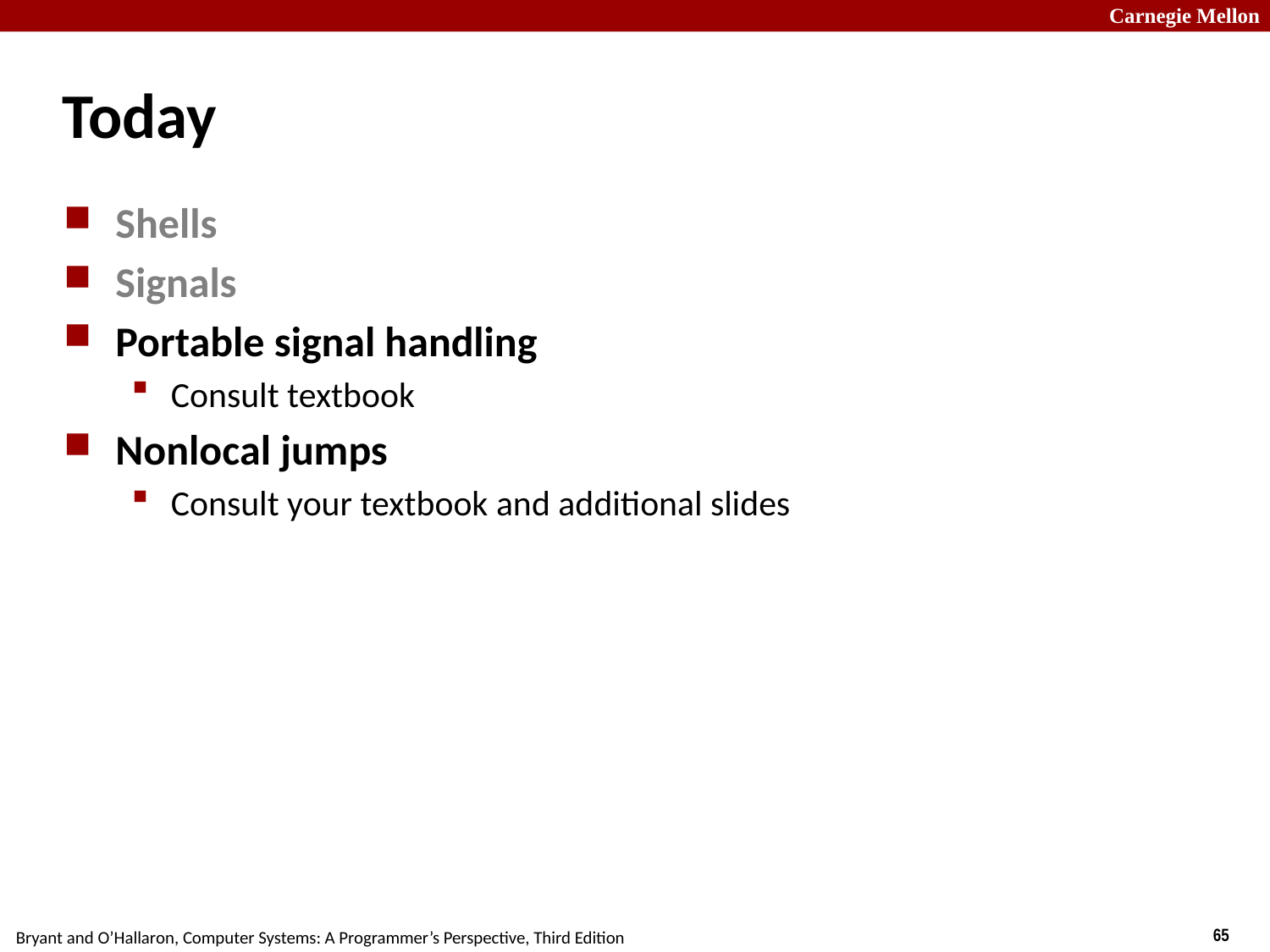

# Today
Shells
Signals
Portable signal handling
Consult textbook
Nonlocal jumps
Consult your textbook and additional slides